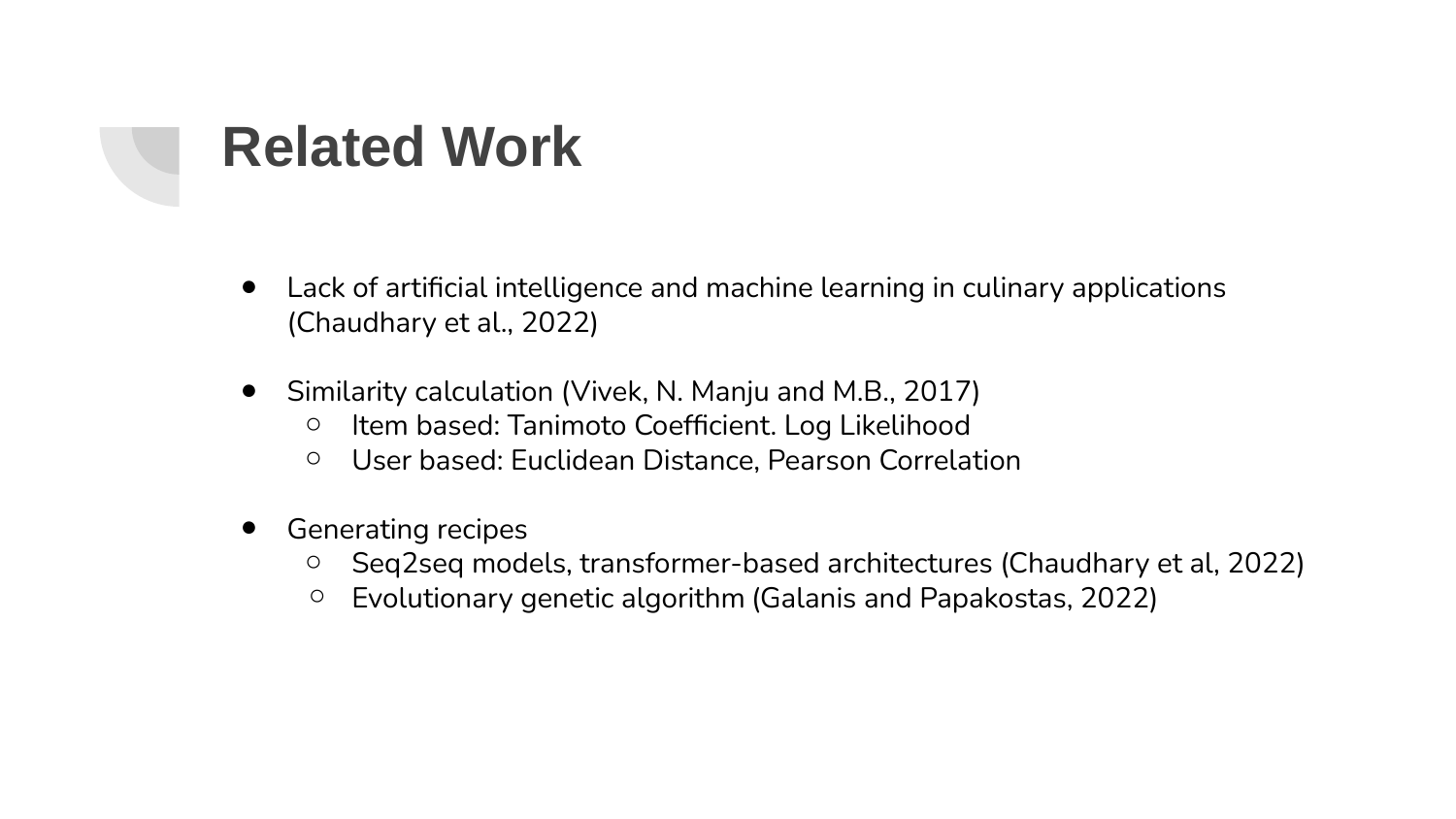

# Related Work
Lack of artificial intelligence and machine learning in culinary applications (Chaudhary et al., 2022)

Similarity calculation (Vivek, N. Manju and M.B., 2017)
Item based: Tanimoto Coefficient. Log Likelihood
User based: Euclidean Distance, Pearson Correlation

Generating recipes
Seq2seq models, transformer-based architectures (Chaudhary et al, 2022)
Evolutionary genetic algorithm (Galanis and Papakostas, 2022)